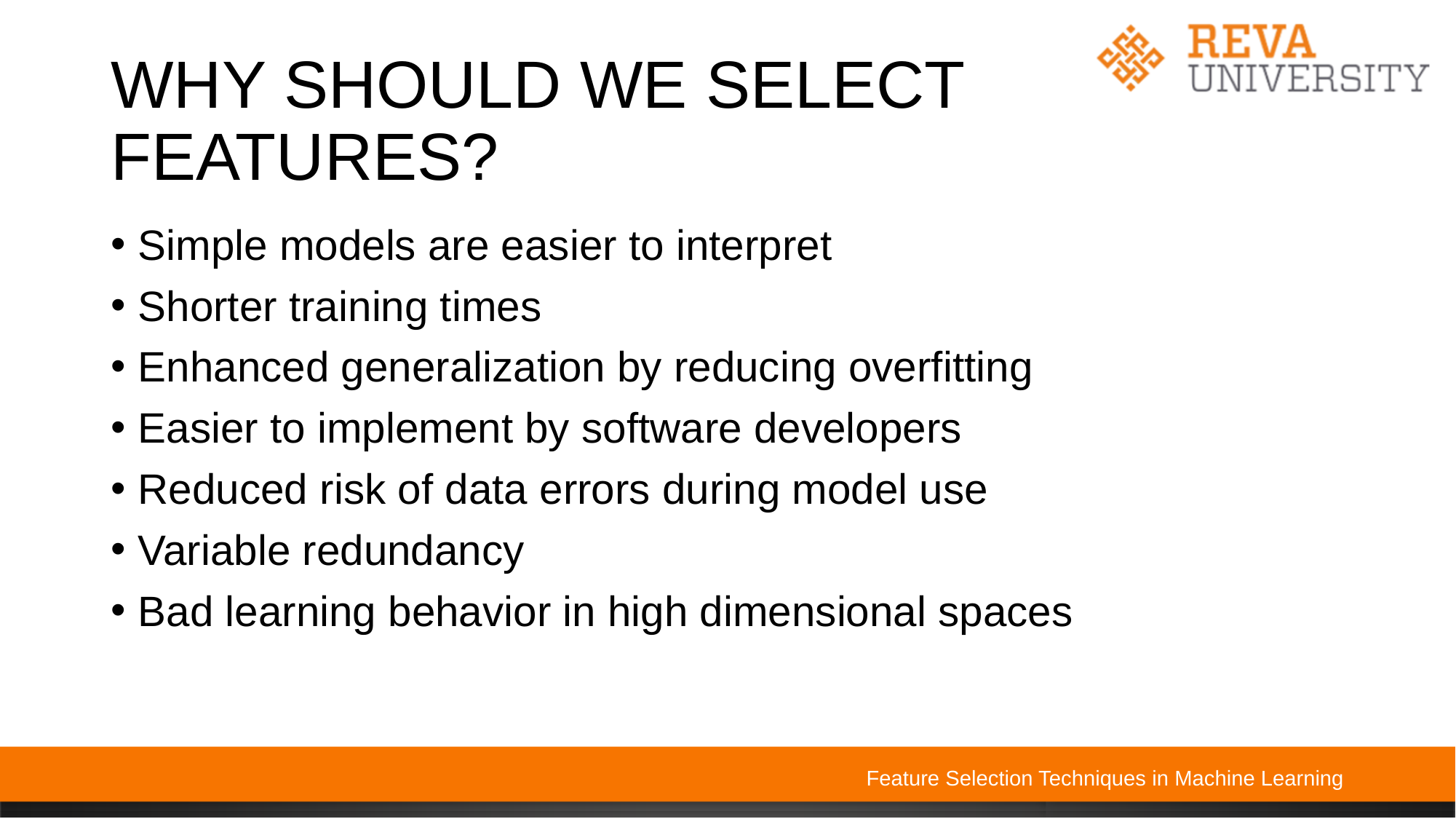

# WHY SHOULD WE SELECT FEATURES?
Simple models are easier to interpret
Shorter training times
Enhanced generalization by reducing overfitting
Easier to implement by software developers
Reduced risk of data errors during model use
Variable redundancy
Bad learning behavior in high dimensional spaces

Feature Selection Techniques in Machine Learning